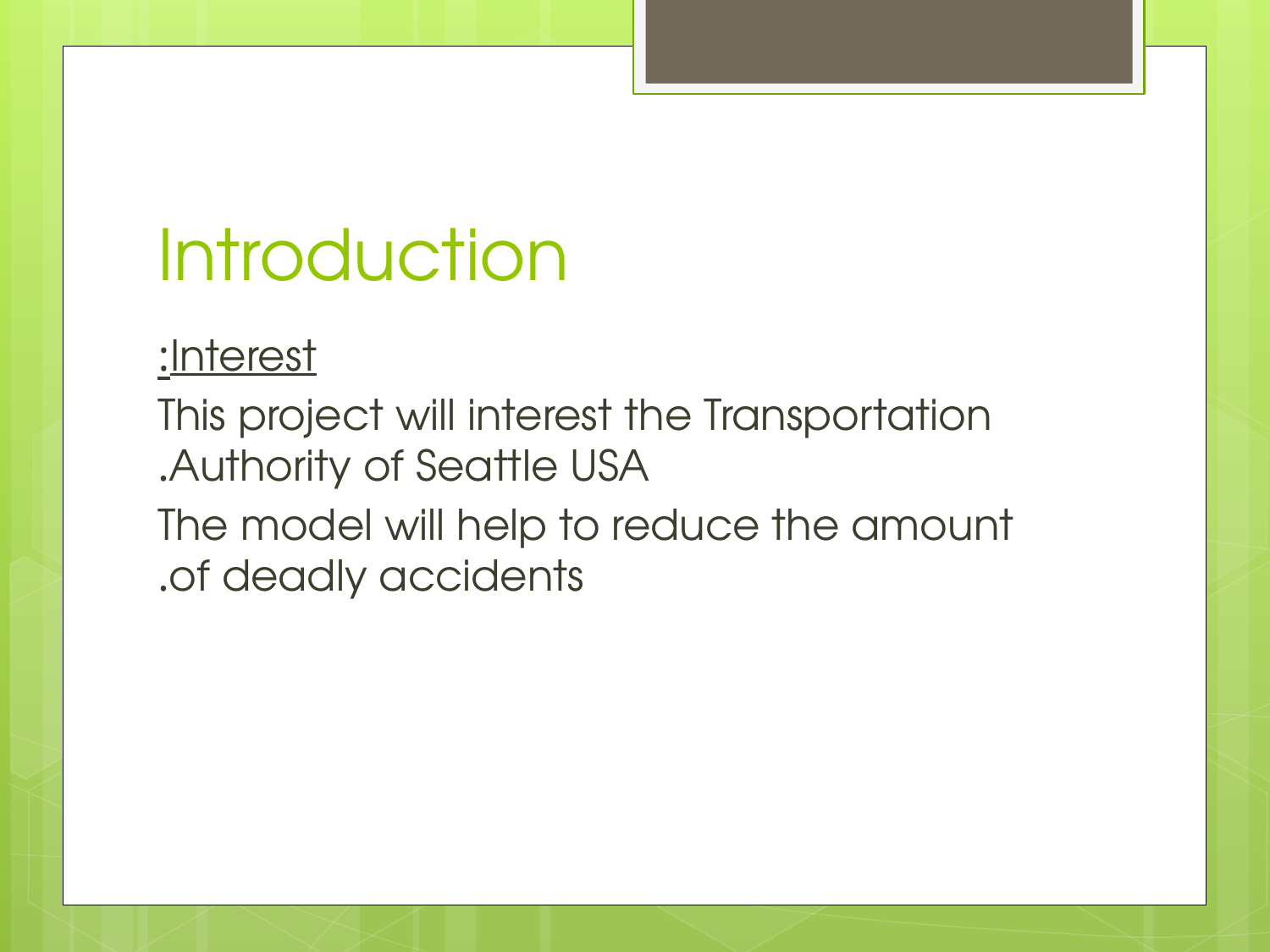

# Introduction
Interest:
This project will interest the Transportation Authority of Seattle USA.
The model will help to reduce the amount of deadly accidents.